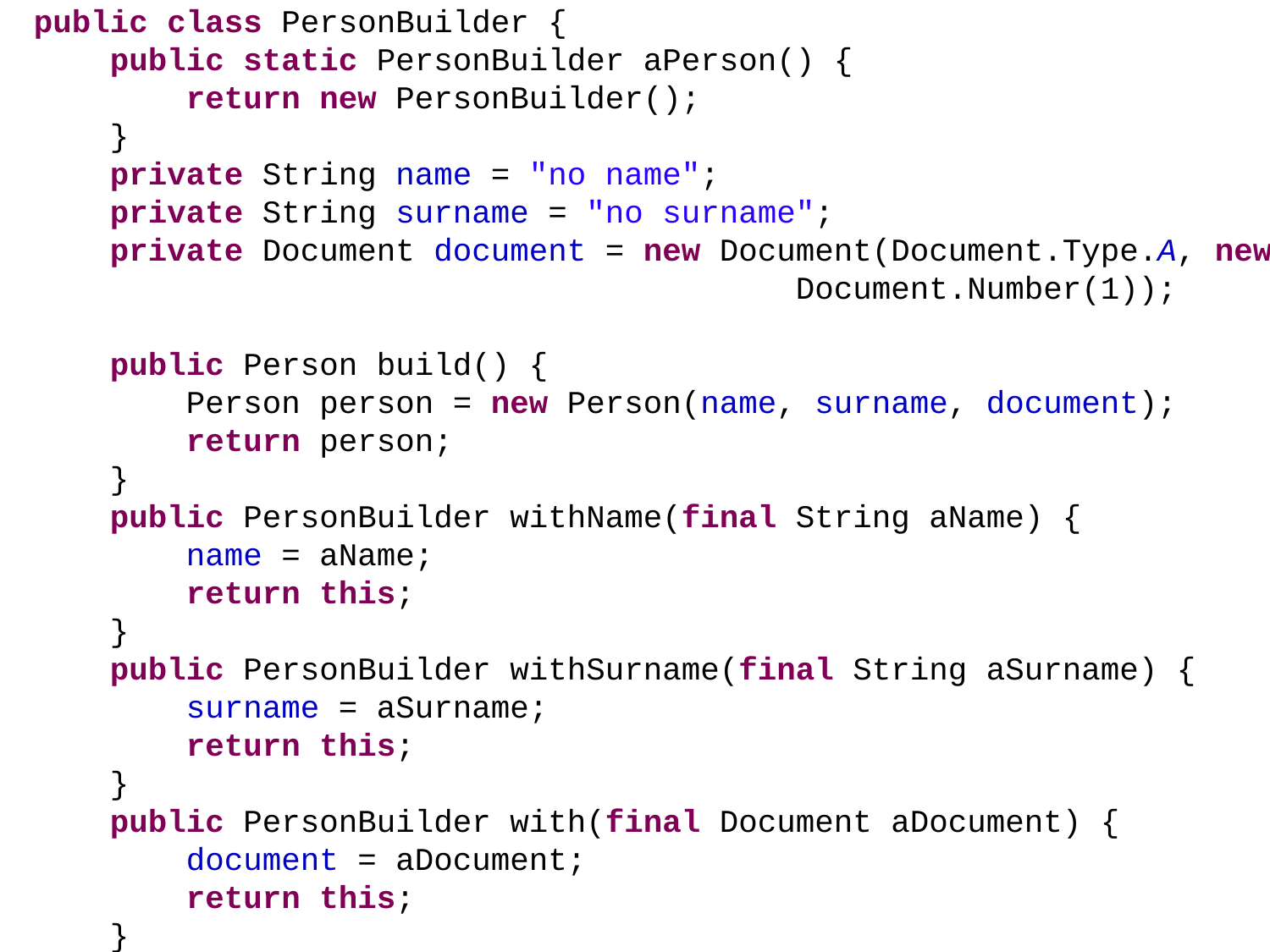

public class PersonBuilder {
    public static PersonBuilder aPerson() {
        return new PersonBuilder();
    }
    private String name = "no name";
    private String surname = "no surname";
    private Document document = new Document(Document.Type.A, new 							Document.Number(1));

    public Person build() {
        Person person = new Person(name, surname, document);
        return person;
    }
    public PersonBuilder withName(final String aName) {
        name = aName;
        return this;
    }
    public PersonBuilder withSurname(final String aSurname) {
        surname = aSurname;
        return this;
    }
    public PersonBuilder with(final Document aDocument) {
        document = aDocument;
        return this;
    }